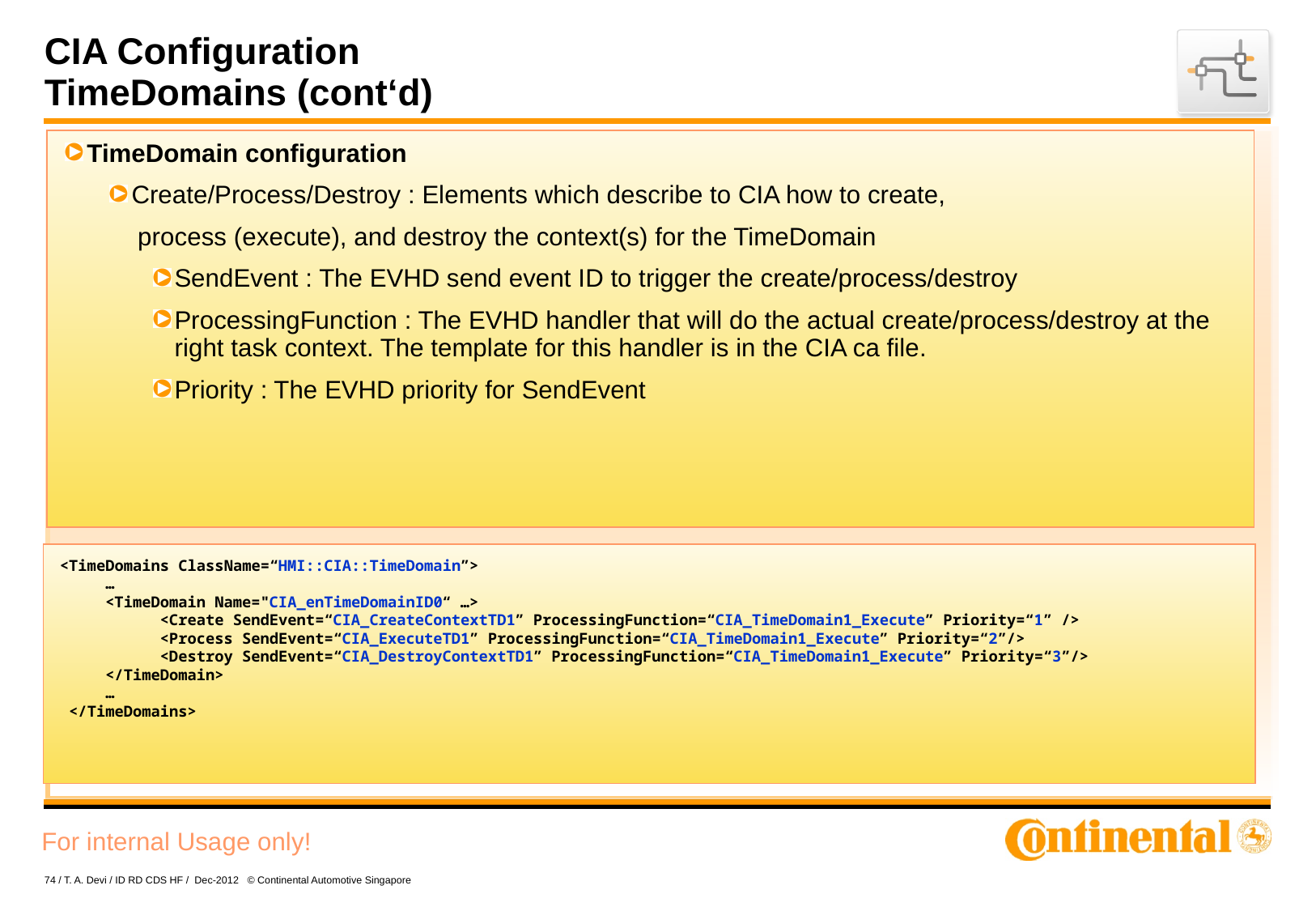

# CIA Configuration TimeDomains (cont‘d)

TimeDomain configuration
Create/Process/Destroy : Elements which describe to CIA how to create,
    process (execute), and destroy the context(s) for the TimeDomain
SendEvent : The EVHD send event ID to trigger the create/process/destroy
ProcessingFunction : The EVHD handler that will do the actual create/process/destroy at the right task context. The template for this handler is in the CIA ca file.
Priority : The EVHD priority for SendEvent

<TimeDomains ClassName=“HMI::CIA::TimeDomain”>
     …
     <TimeDomain Name="CIA_enTimeDomainID0“ …>
           <Create SendEvent=“CIA_CreateContextTD1” ProcessingFunction=“CIA_TimeDomain1_Execute” Priority=“1” />
           <Process SendEvent=“CIA_ExecuteTD1” ProcessingFunction=“CIA_TimeDomain1_Execute” Priority=“2”/>
           <Destroy SendEvent=“CIA_DestroyContextTD1” ProcessingFunction=“CIA_TimeDomain1_Execute” Priority=“3”/>
     </TimeDomain>
     …
 </TimeDomains>
74 / T. A. Devi / ID RD CDS HF /  Dec-2012   © Continental Automotive Singapore